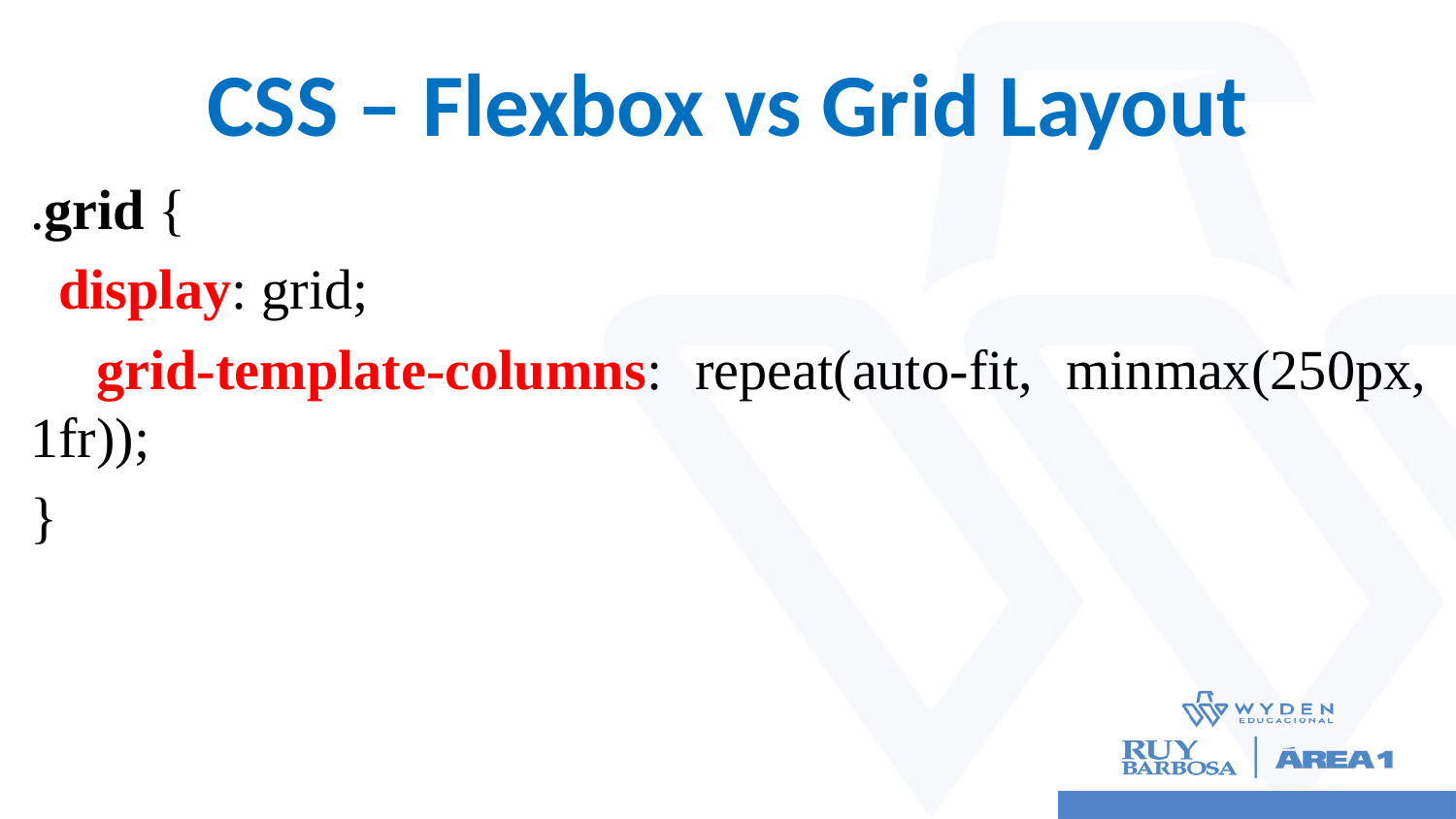

# CSS – Flexbox vs Grid Layout
.grid {
  display: grid;
  grid-template-columns: repeat(auto-fit, minmax(250px, 1fr));
}